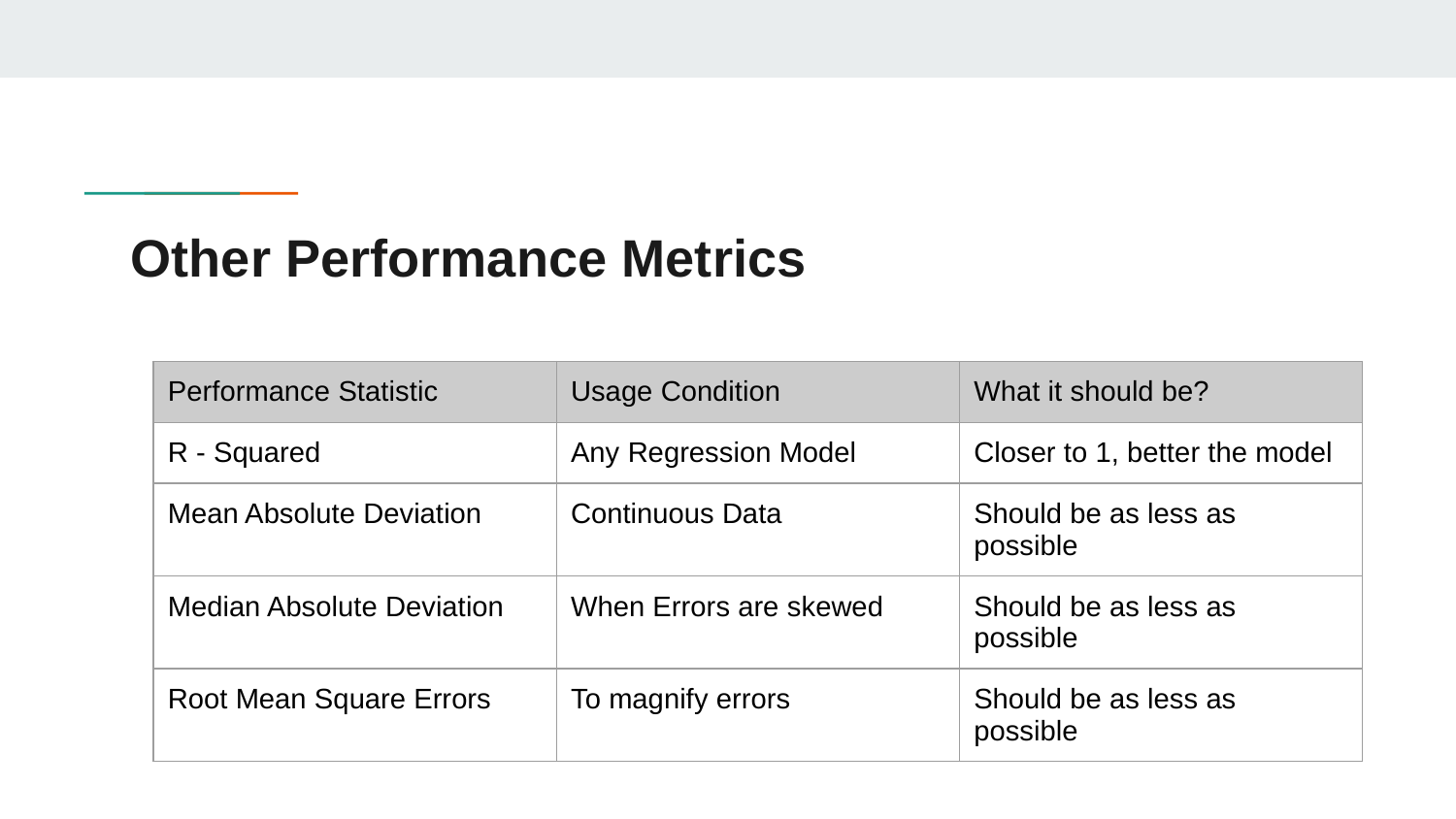

# Other Performance Metrics
| Performance Statistic | Usage Condition | What it should be? |
| --- | --- | --- |
| R - Squared | Any Regression Model | Closer to 1, better the model |
| Mean Absolute Deviation | Continuous Data | Should be as less as possible |
| Median Absolute Deviation | When Errors are skewed | Should be as less as possible |
| Root Mean Square Errors | To magnify errors | Should be as less as possible |